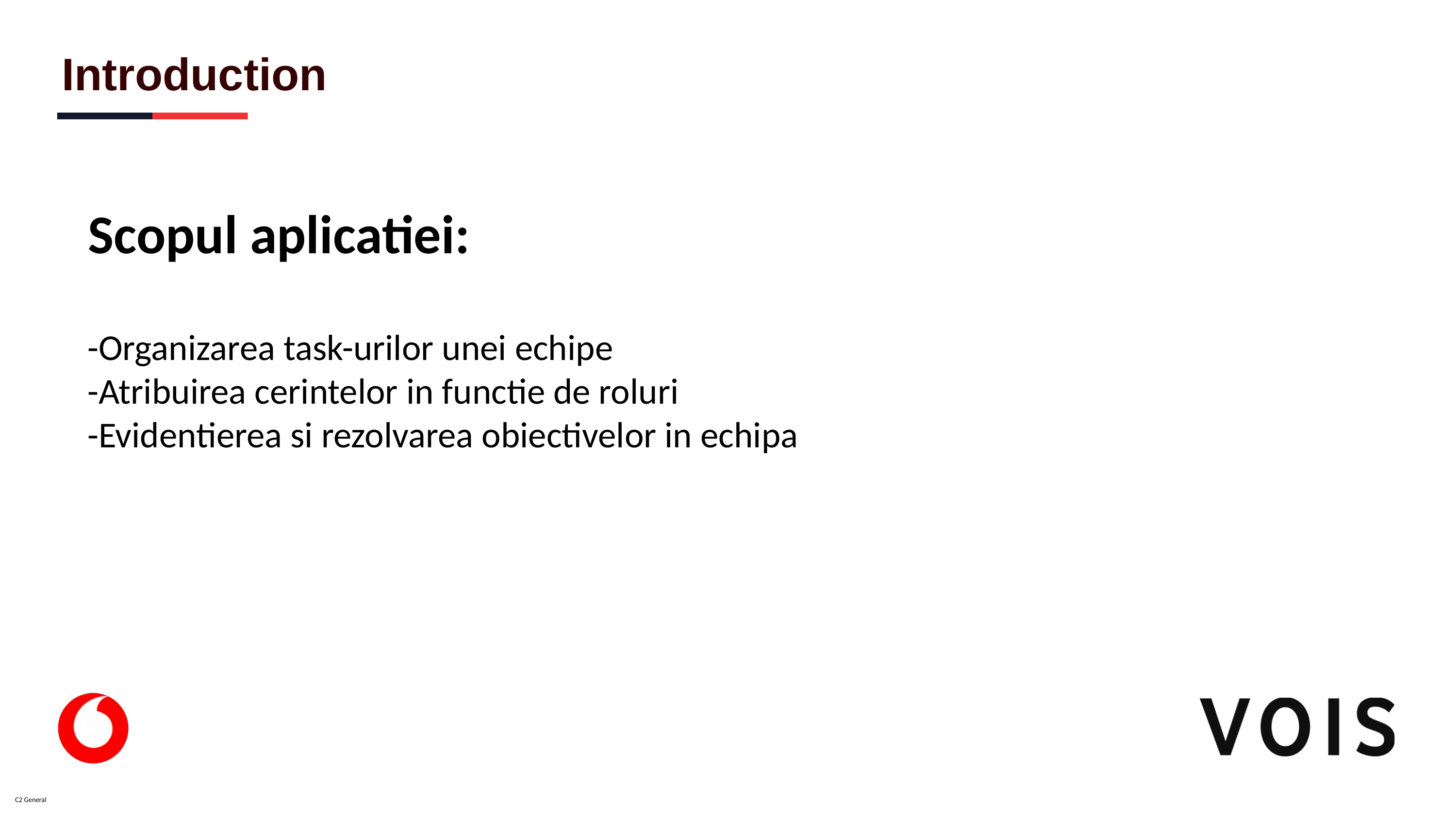

Introduction

Scopul aplicatiei:
-Organizarea task-urilor unei echipe
-Atribuirea cerintelor in functie de roluri
-Evidentierea si rezolvarea obiectivelor in echipa